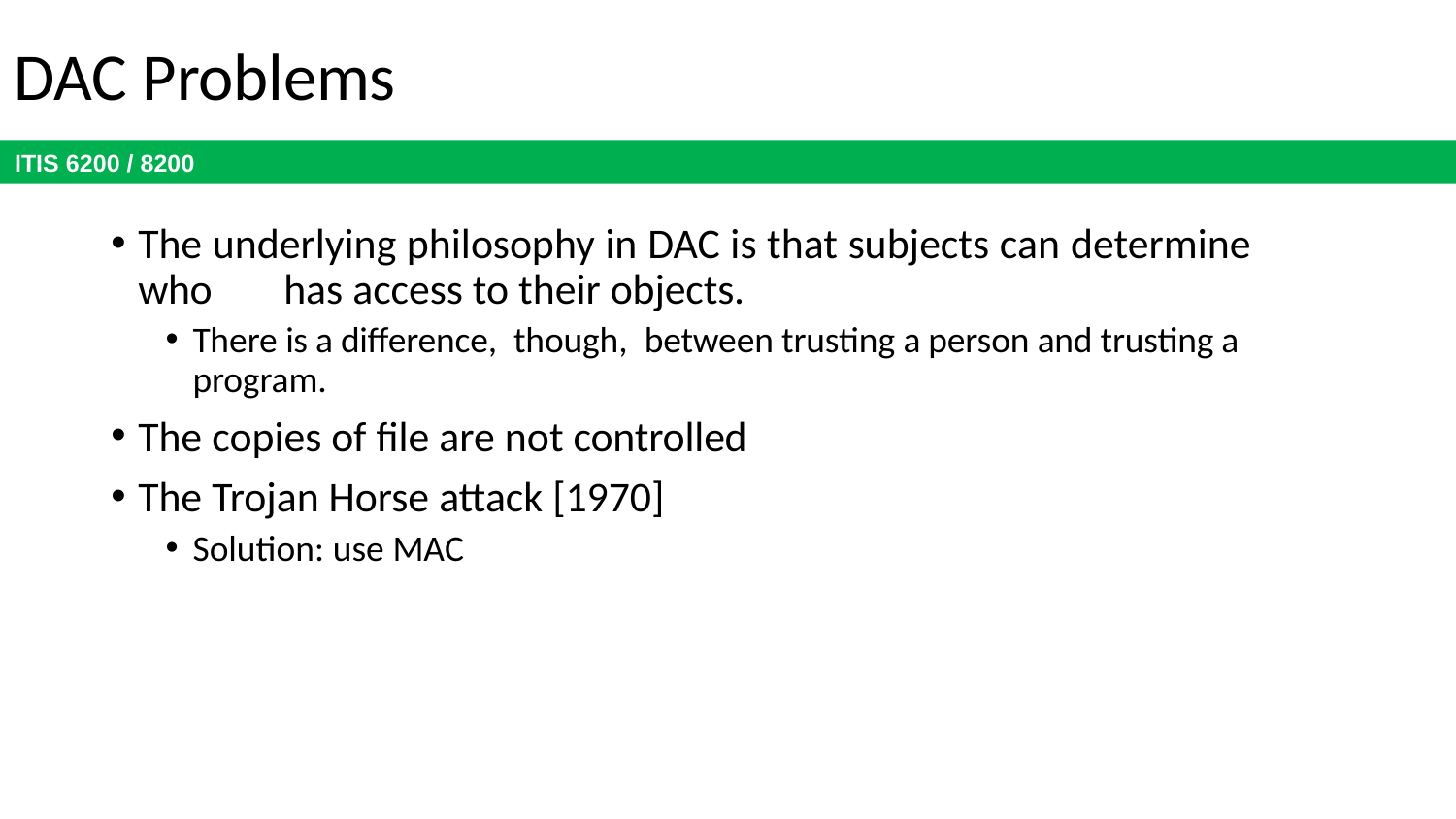

# DAC Problems
The underlying philosophy in DAC is that subjects can determine who 	has access to their objects.
There is a difference,  though,  between trusting a person and trusting a program.
The copies of file are not controlled
The Trojan Horse attack [1970]
Solution: use MAC